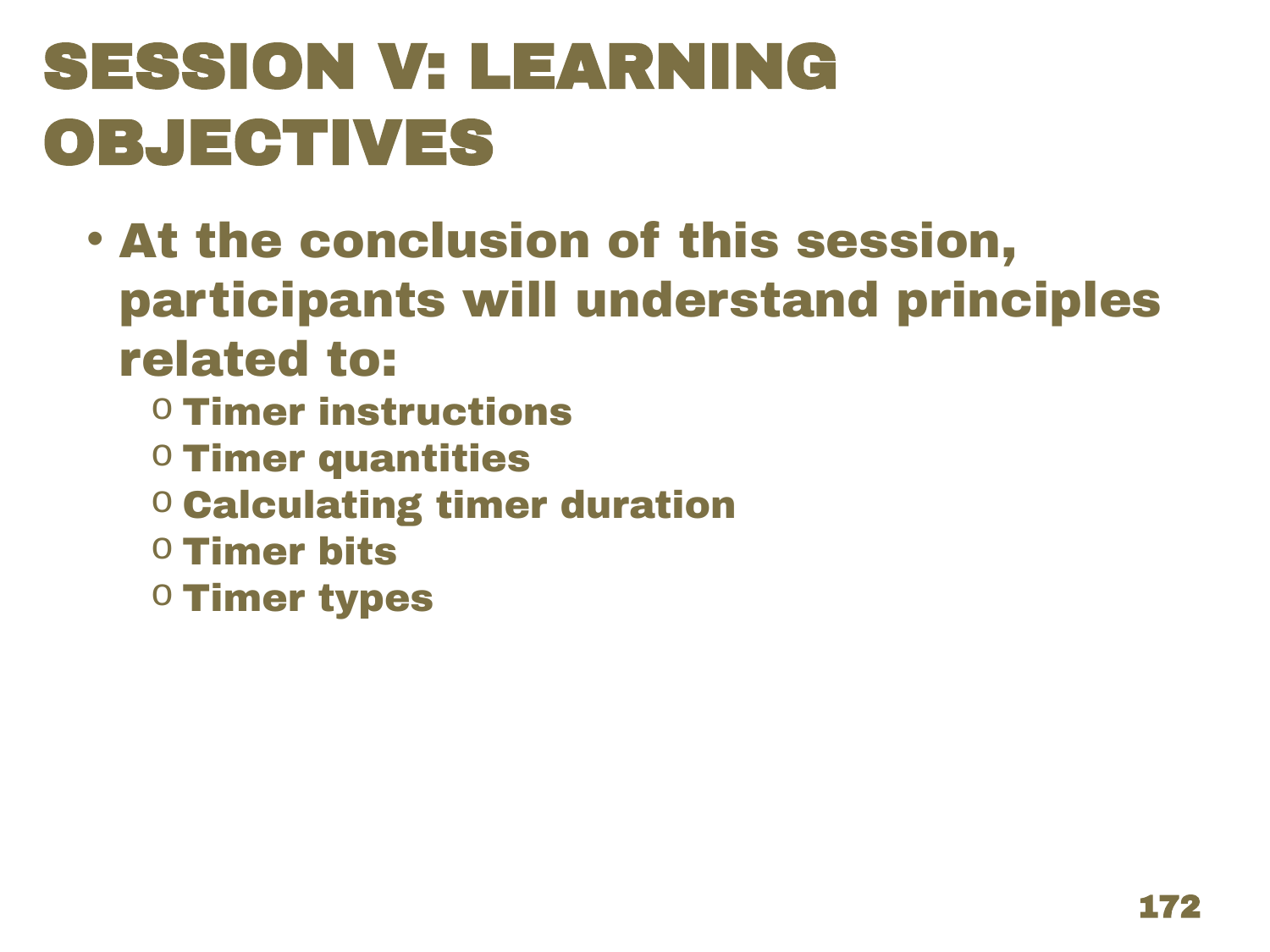

# SESSION V: LEARNING OBJECTIVES
At the conclusion of this session, participants will understand principles related to:
Timer instructions
Timer quantities
Calculating timer duration
Timer bits
Timer types
172